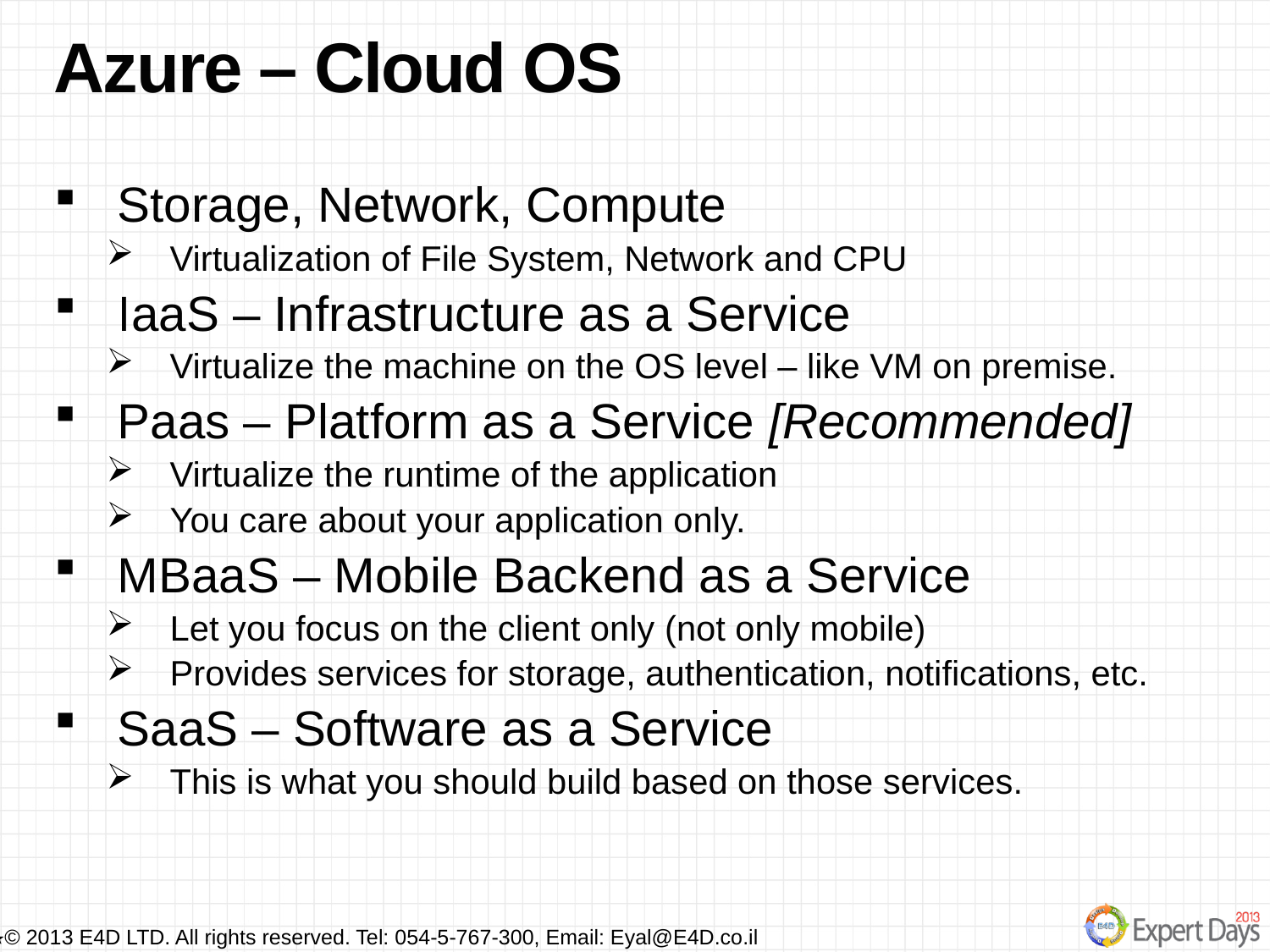

# Azure – Cloud OS
Storage, Network, Compute
Virtualization of File System, Network and CPU
IaaS – Infrastructure as a Service
Virtualize the machine on the OS level – like VM on premise.
Paas – Platform as a Service [Recommended]
Virtualize the runtime of the application
You care about your application only.
MBaaS – Mobile Backend as a Service
Let you focus on the client only (not only mobile)
Provides services for storage, authentication, notifications, etc.
SaaS – Software as a Service
This is what you should build based on those services.